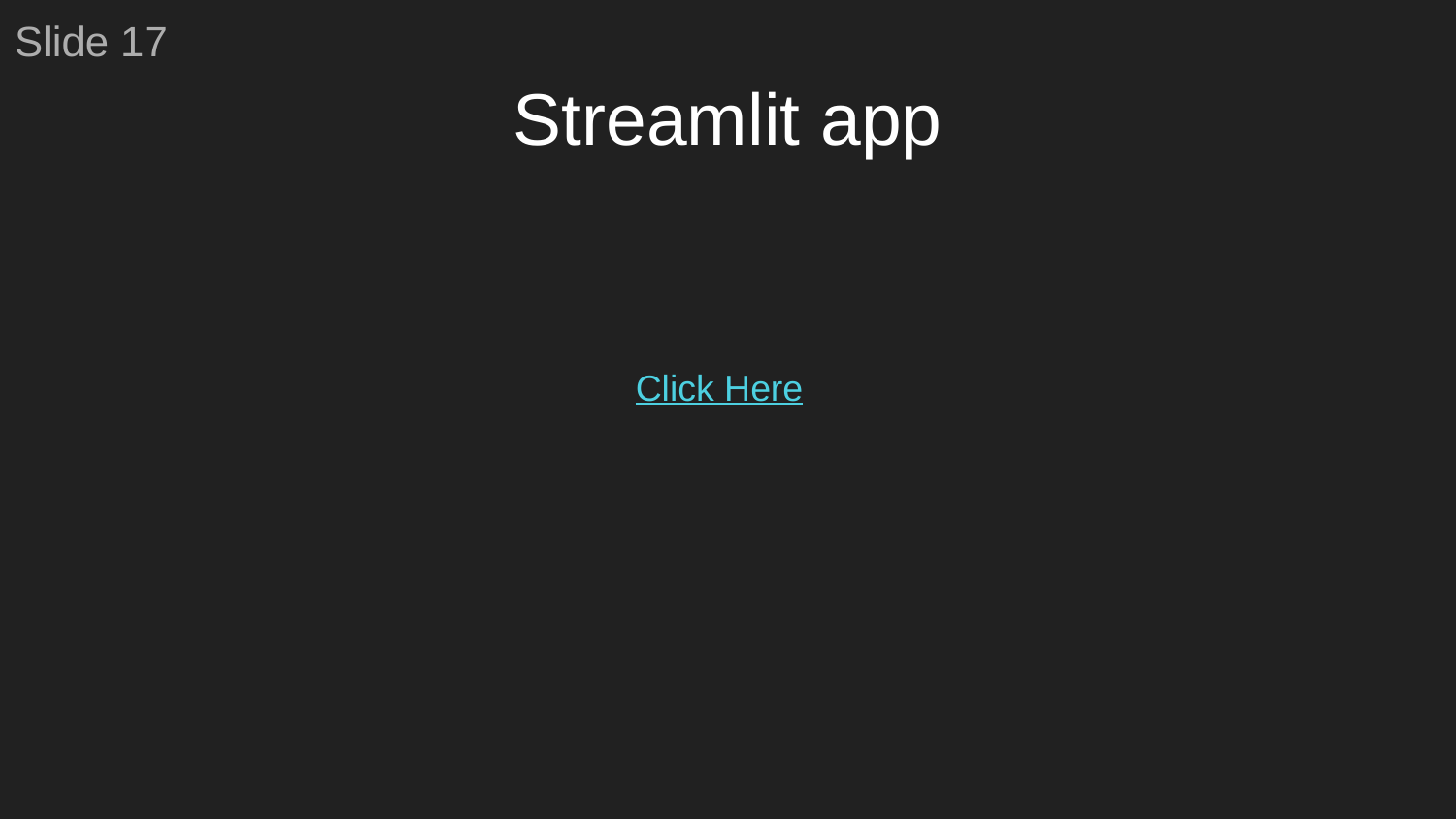

Slide 17

# Streamlit app

Click Here